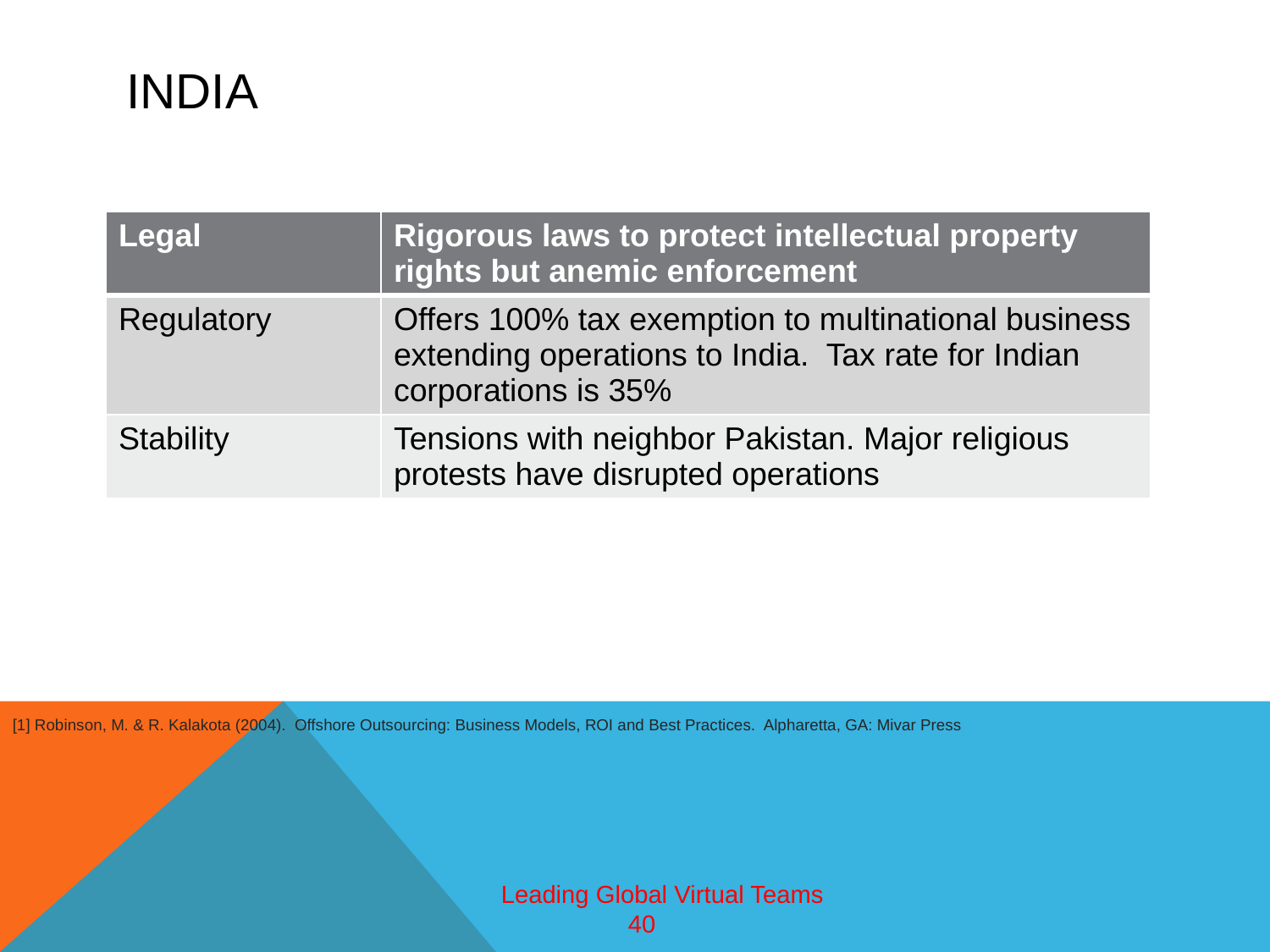

# India
| Legal | Rigorous laws to protect intellectual property rights but anemic enforcement |
| --- | --- |
| Regulatory | Offers 100% tax exemption to multinational business extending operations to India. Tax rate for Indian corporations is 35% |
| Stability | Tensions with neighbor Pakistan. Major religious protests have disrupted operations |
[1] Robinson, M. & R. Kalakota (2004).  Offshore Outsourcing: Business Models, ROI and Best Practices.  Alpharetta, GA: Mivar Press